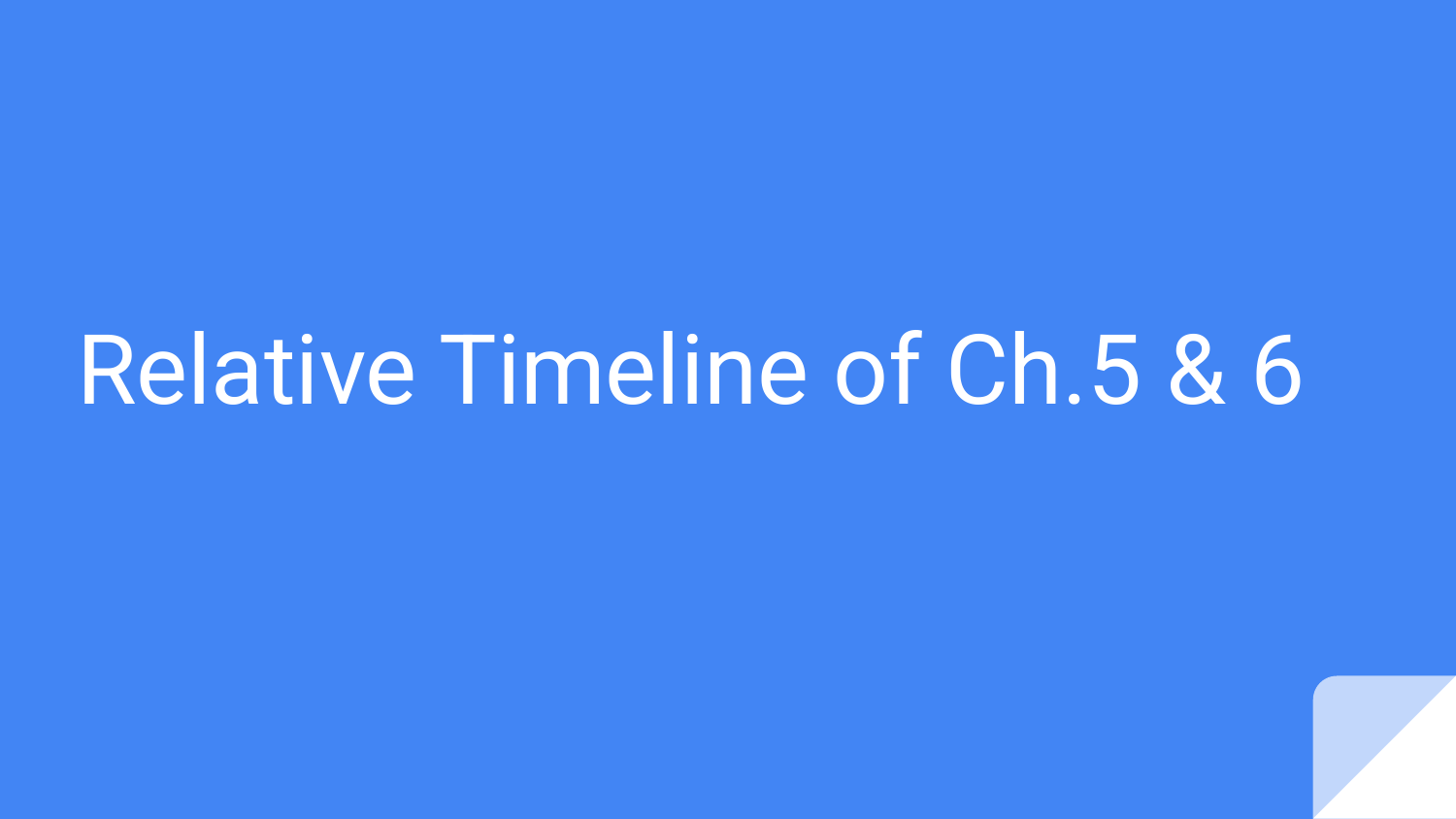

# Relative Timeline of Ch.5 & 6